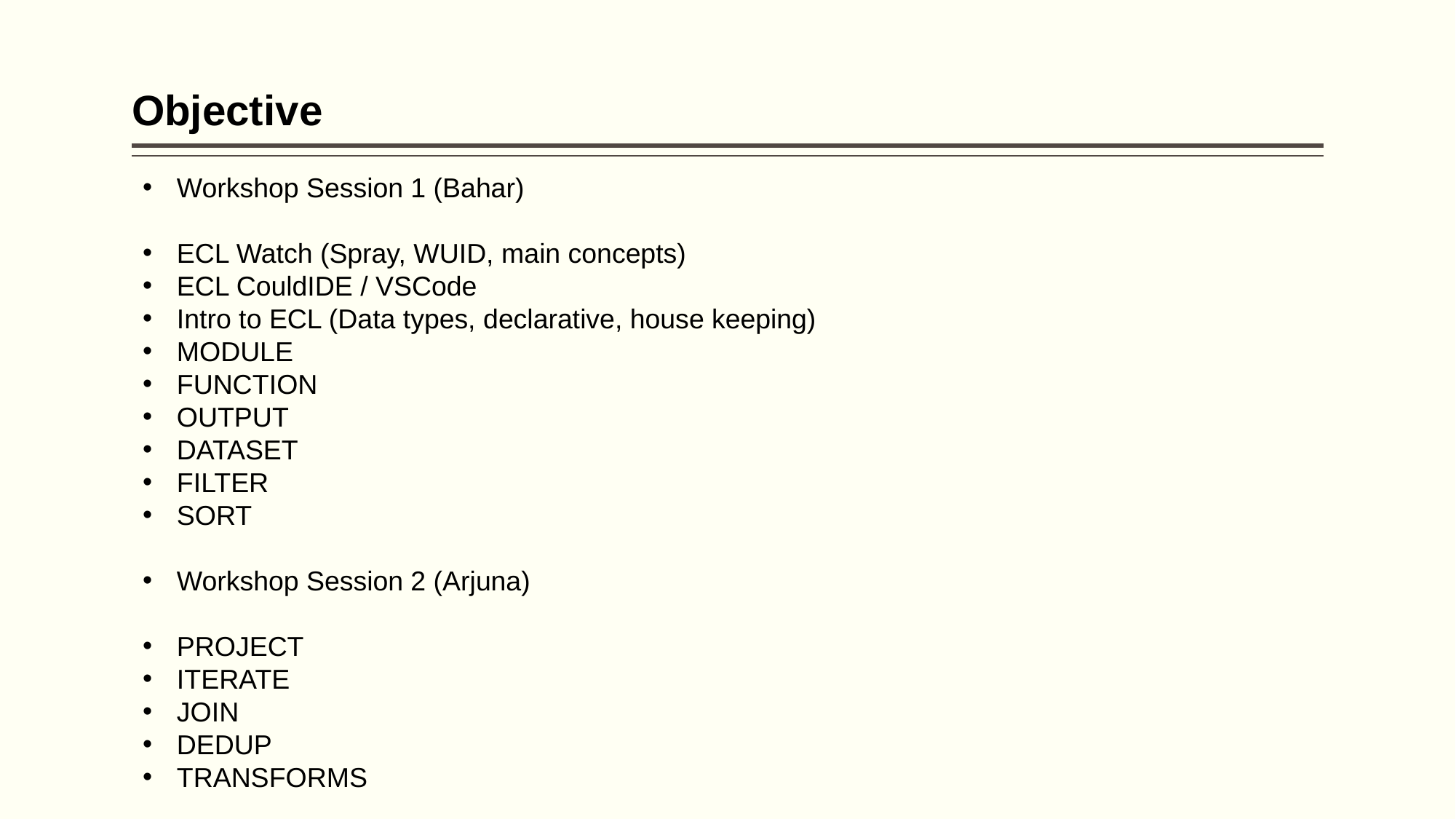

# Objective
Workshop Session 1 (Bahar)

ECL Watch (Spray, WUID, main concepts)
ECL CouldIDE / VSCode
Intro to ECL (Data types, declarative, house keeping)
MODULE
FUNCTION
OUTPUT
DATASET
FILTER
SORT

Workshop Session 2 (Arjuna)

PROJECT
ITERATE
JOIN
DEDUP
TRANSFORMS